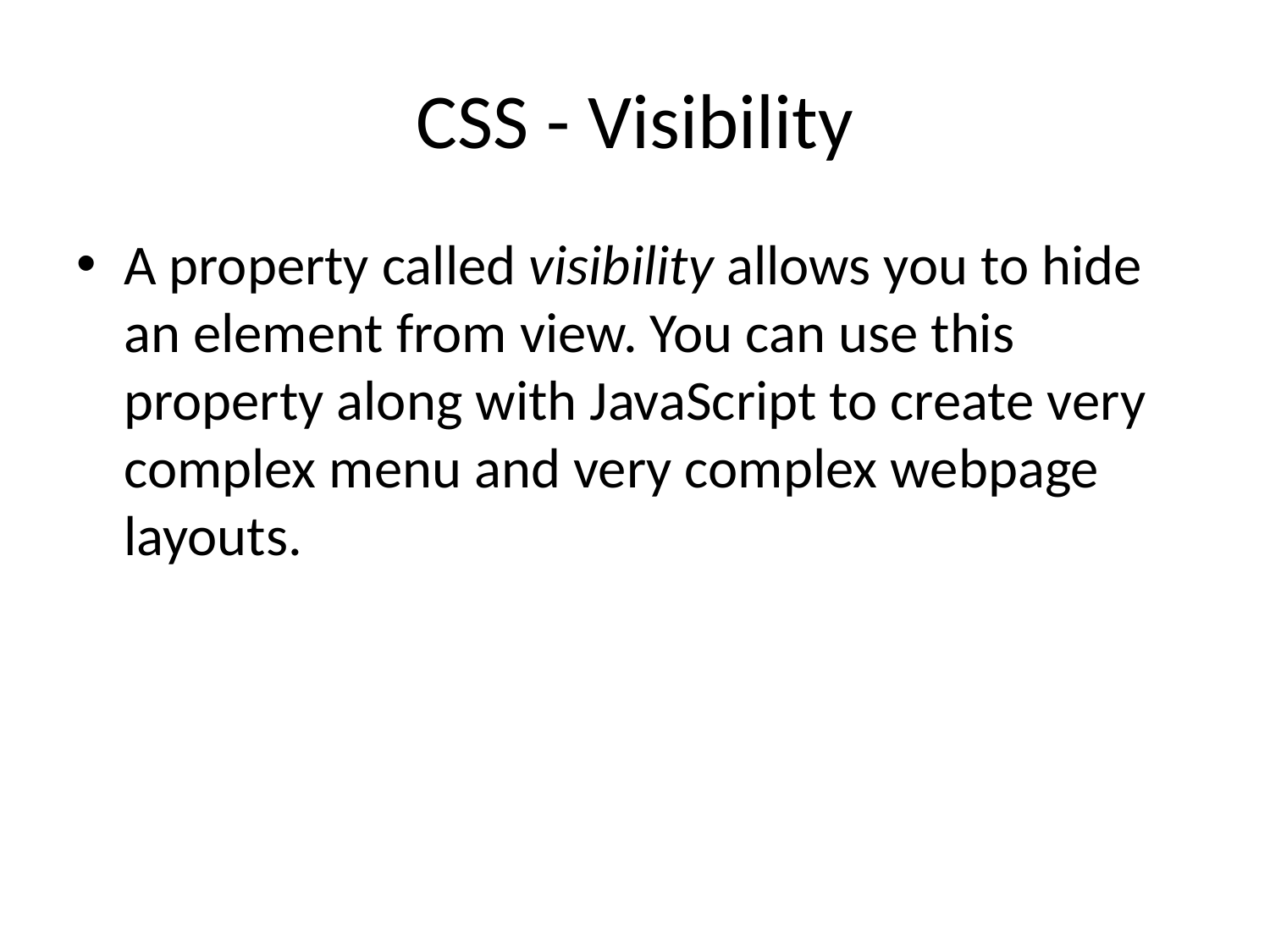

# CSS - Visibility
A property called visibility allows you to hide an element from view. You can use this property along with JavaScript to create very complex menu and very complex webpage layouts.